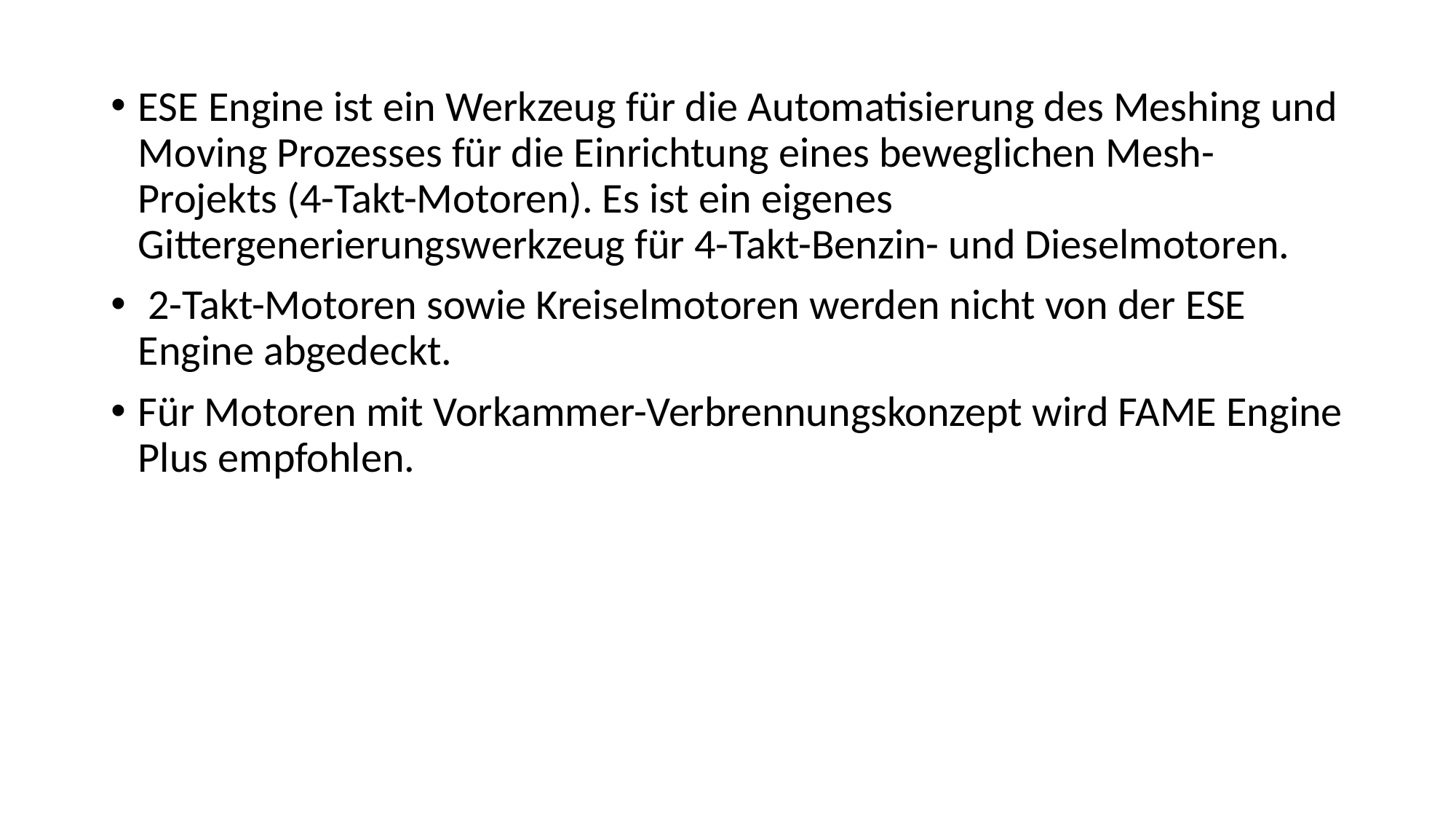

ESE Engine ist ein Werkzeug für die Automatisierung des Meshing und Moving Prozesses für die Einrichtung eines beweglichen Mesh-Projekts (4-Takt-Motoren). Es ist ein eigenes Gittergenerierungswerkzeug für 4-Takt-Benzin- und Dieselmotoren.
 2-Takt-Motoren sowie Kreiselmotoren werden nicht von der ESE Engine abgedeckt.
Für Motoren mit Vorkammer-Verbrennungskonzept wird FAME Engine Plus empfohlen.